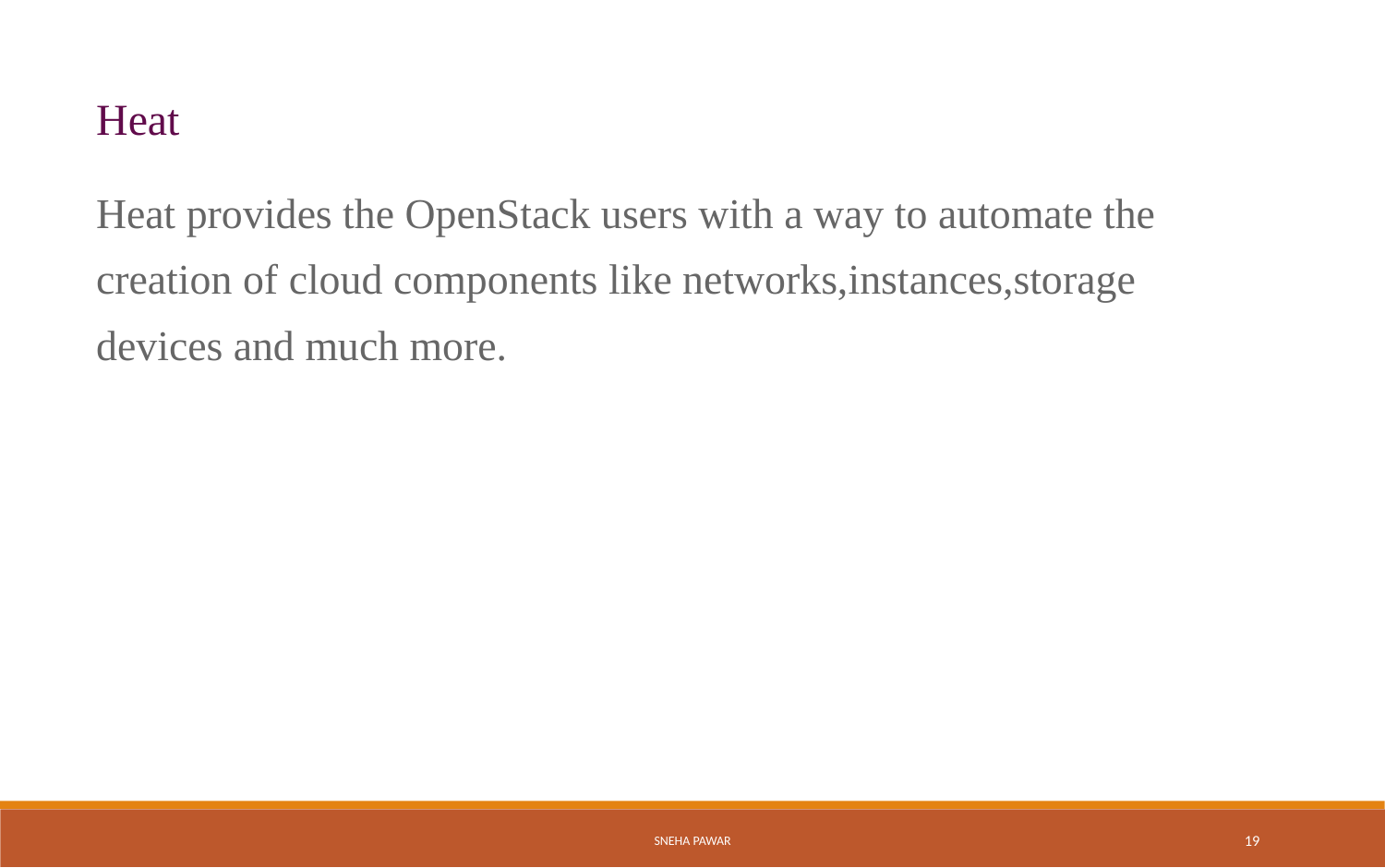

Heat
Heat provides the OpenStack users with a way to automate the creation of cloud components like networks,instances,storage devices and much more.
Sneha Pawar
19